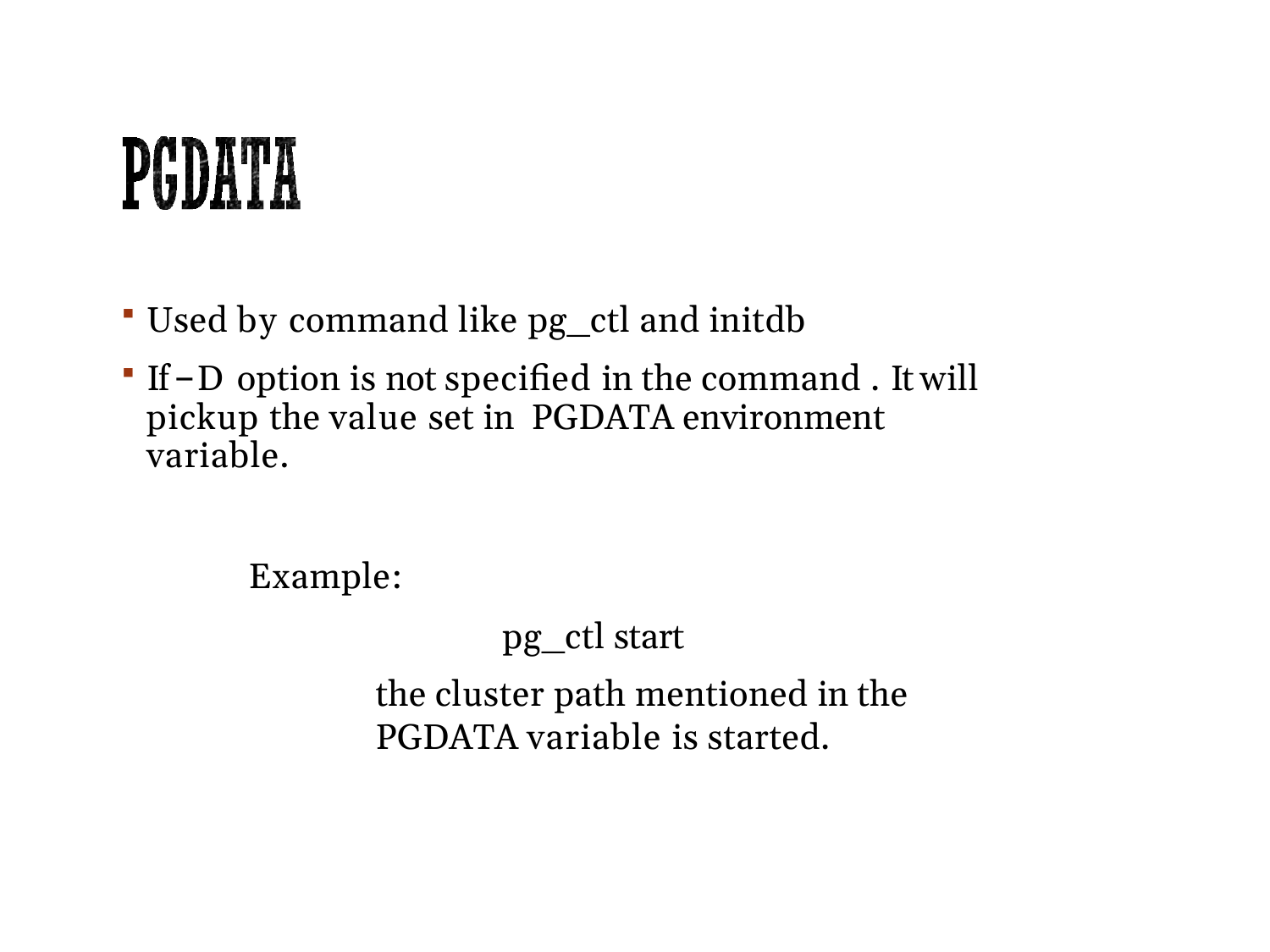

Used by command like pg_ctl and initdb
If –D option is not specified in the command . It will pickup the value set in  PGDATA environment variable.

Example:
pg_ctl start
the cluster path mentioned in the PGDATA variable is started.